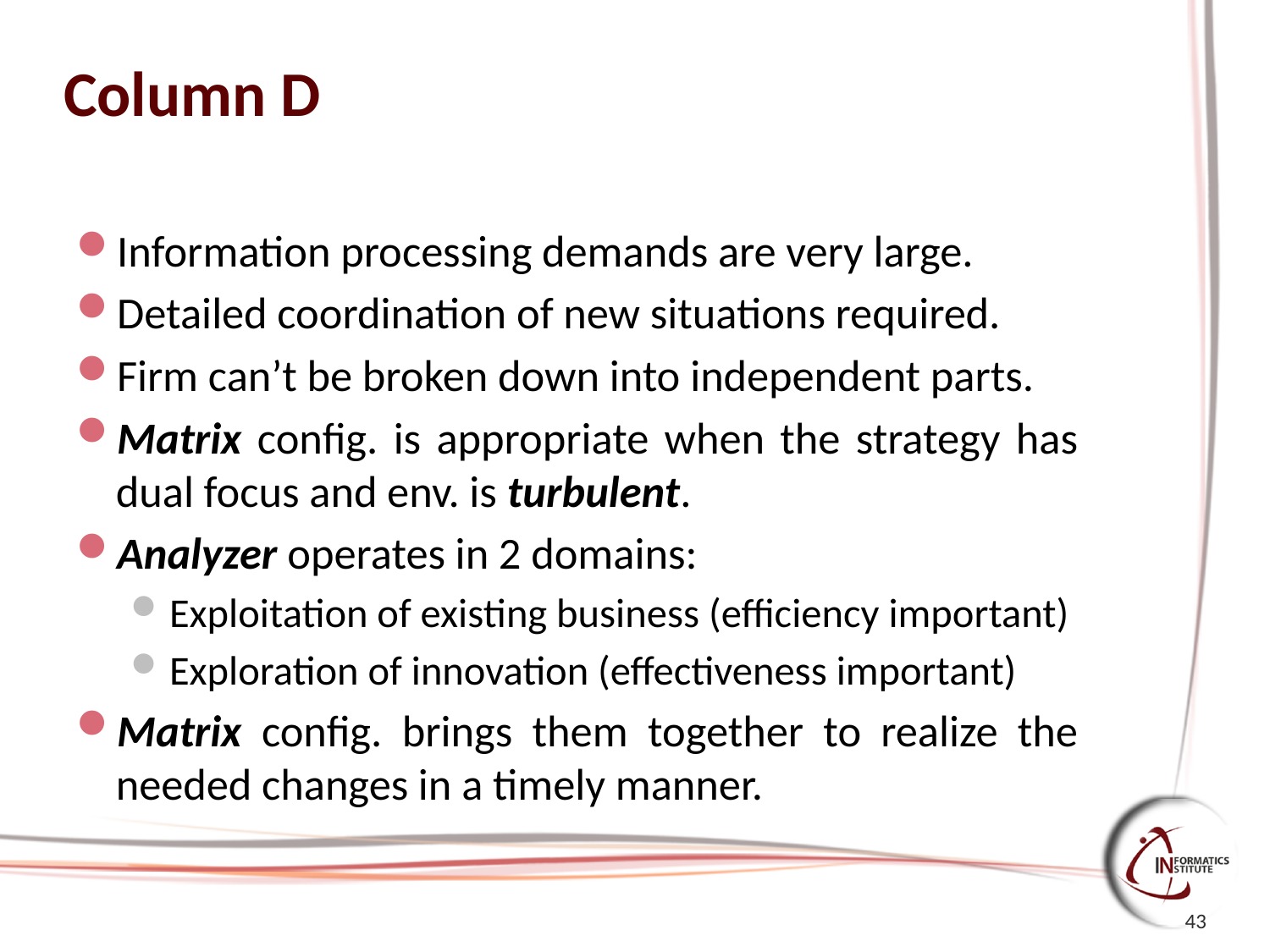

# Column D
Information processing demands are very large.
Detailed coordination of new situations required.
Firm can’t be broken down into independent parts.
Matrix config. is appropriate when the strategy has dual focus and env. is turbulent.
Analyzer operates in 2 domains:
Exploitation of existing business (efficiency important)
Exploration of innovation (effectiveness important)
Matrix config. brings them together to realize the needed changes in a timely manner.
43